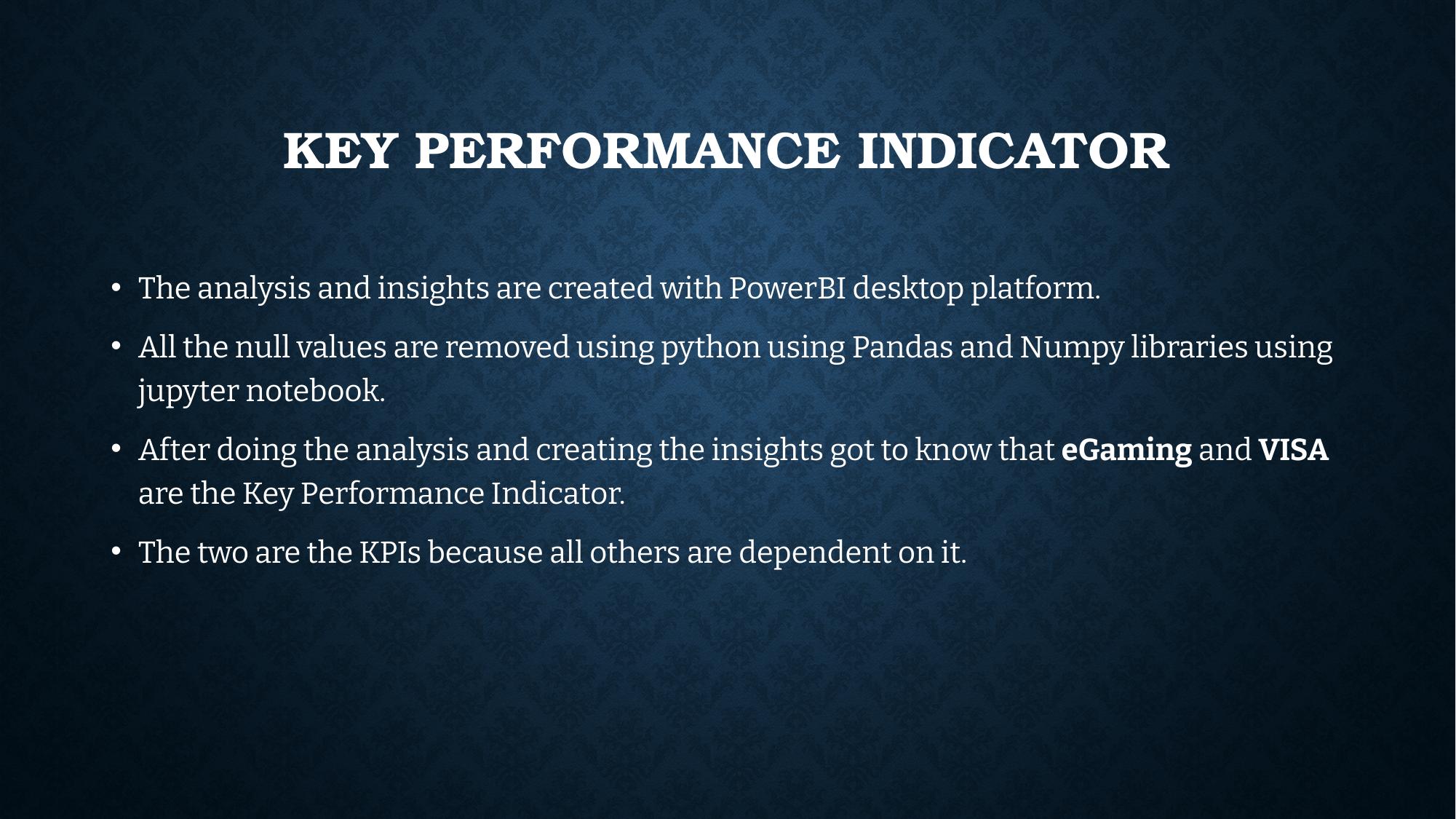

# KEY PERFORMANCE INDICATOR
The analysis and insights are created with PowerBI desktop platform.
All the null values are removed using python using Pandas and Numpy libraries using jupyter notebook.
After doing the analysis and creating the insights got to know that eGaming and VISA are the Key Performance Indicator.
The two are the KPIs because all others are dependent on it.